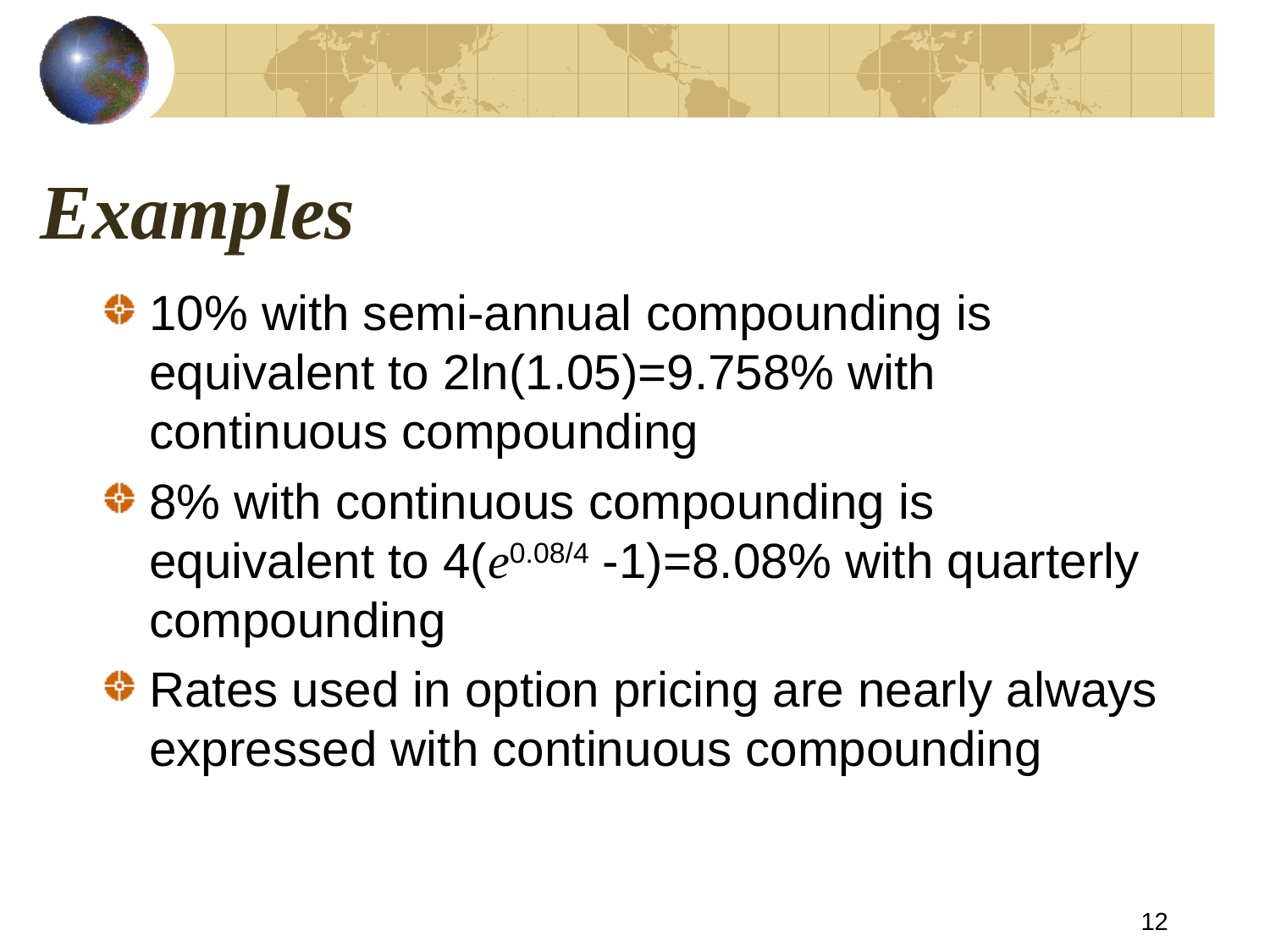

# Examples
10% with semi-annual compounding is equivalent to 2ln(1.05)=9.758% with continuous compounding
8% with continuous compounding is equivalent to 4(e0.08/4 -1)=8.08% with quarterly compounding
Rates used in option pricing are nearly always expressed with continuous compounding
12